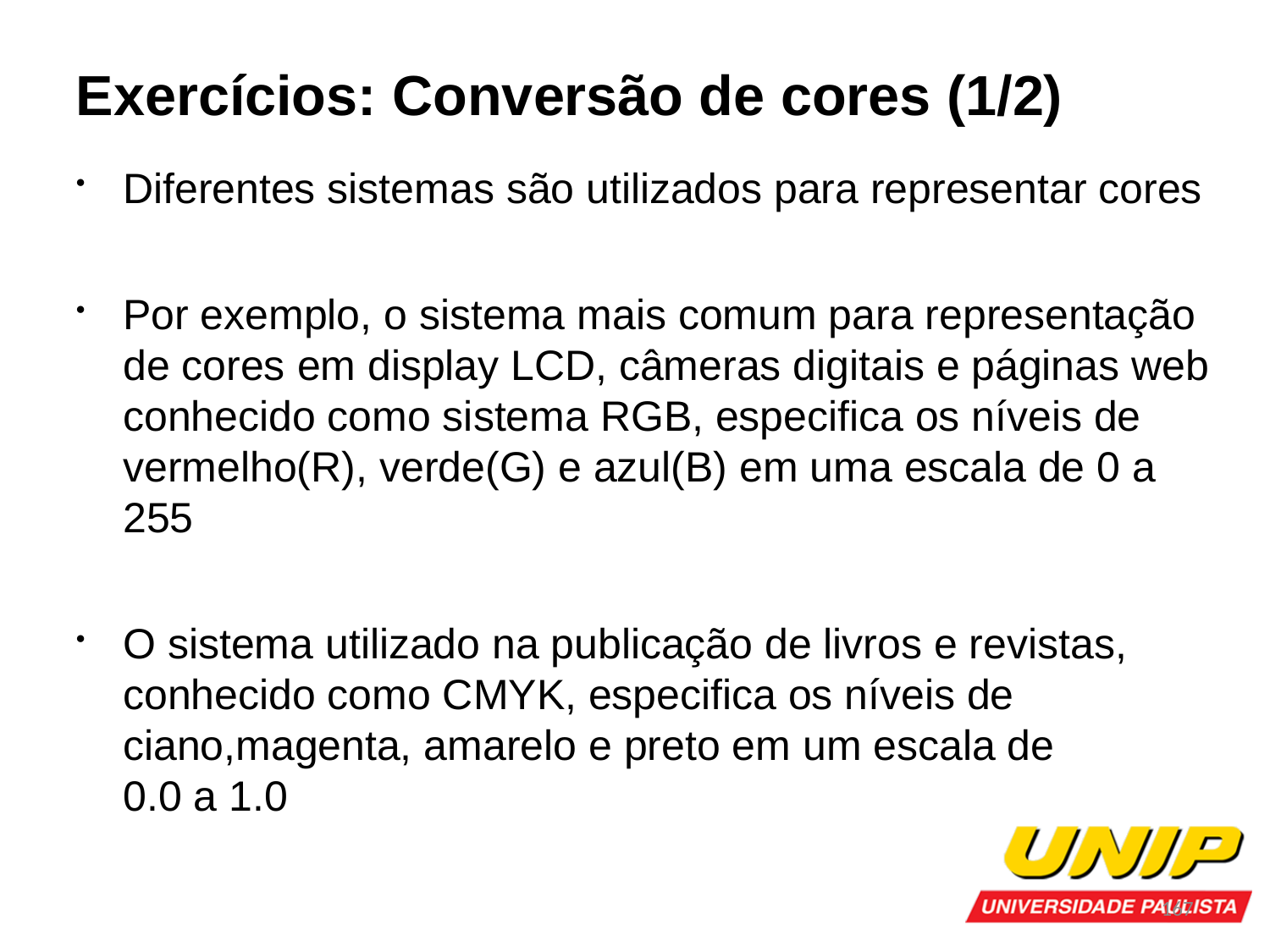

Exercícios: Conversão de cores (1/2)
Diferentes sistemas são utilizados para representar cores

Por exemplo, o sistema mais comum para representação de cores em display LCD, câmeras digitais e páginas web conhecido como sistema RGB, especifica os níveis de vermelho(R), verde(G) e azul(B) em uma escala de 0 a 255

O sistema utilizado na publicação de livros e revistas, conhecido como CMYK, especifica os níveis de ciano,magenta, amarelo e preto em um escala de
0.0 a 1.0
167